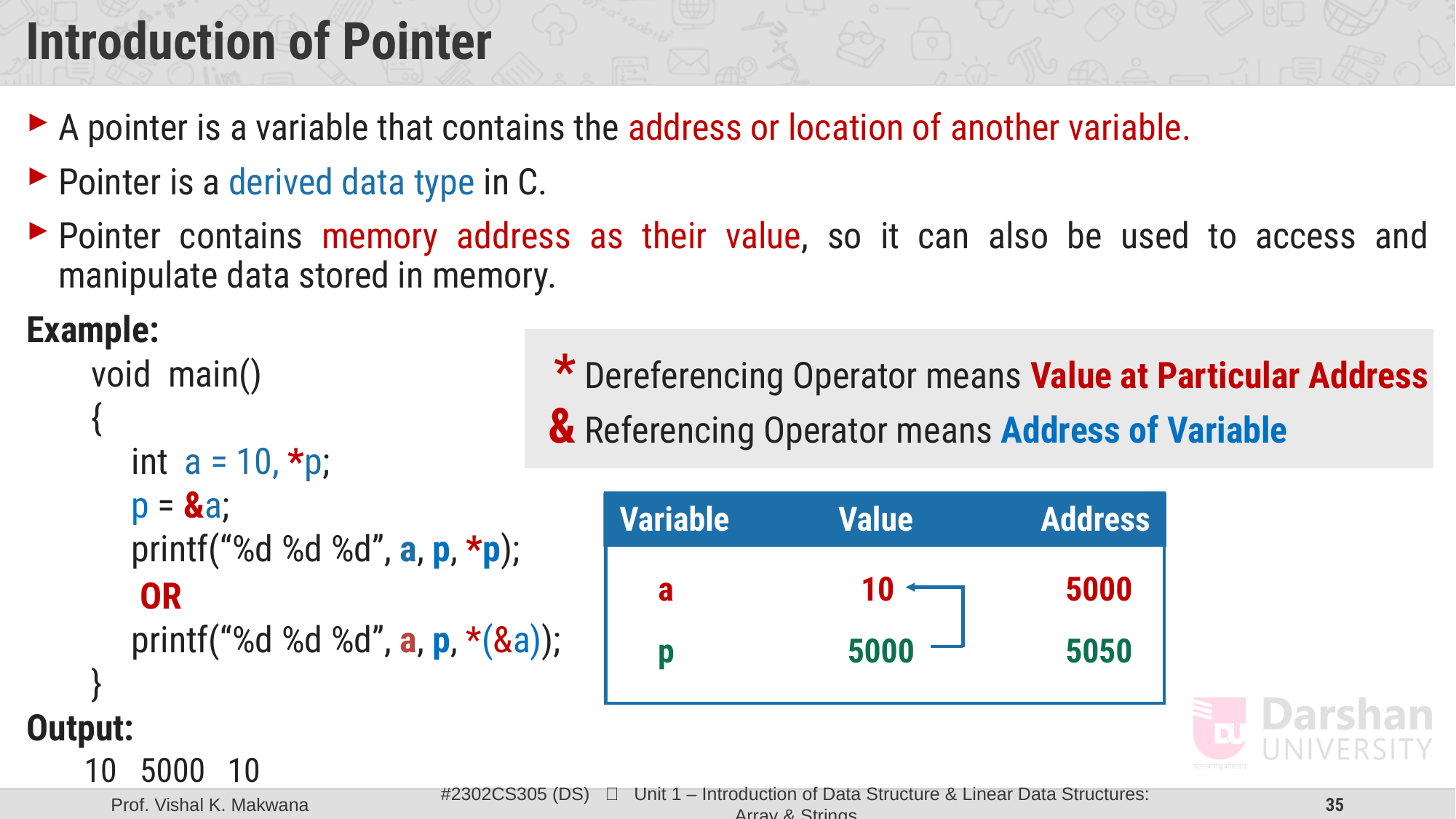

# Introduction of Pointer
A pointer is a variable that contains the address or location of another variable.
Pointer is a derived data type in C.
Pointer contains memory address as their value, so it can also be used to access and manipulate data stored in memory.
Example:
void  main()
{
int  a = 10, *p;
p = &a;
printf(“%d %d %d”, a, p, *p);
 OR
printf(“%d %d %d”, a, p, *(&a));
}
Output:

* Dereferencing Operator means Value at Particular Address
& Referencing Operator means Address of Variable
Variable
Value
Address

a
10
5000
p
5000
5050
10
5000
10